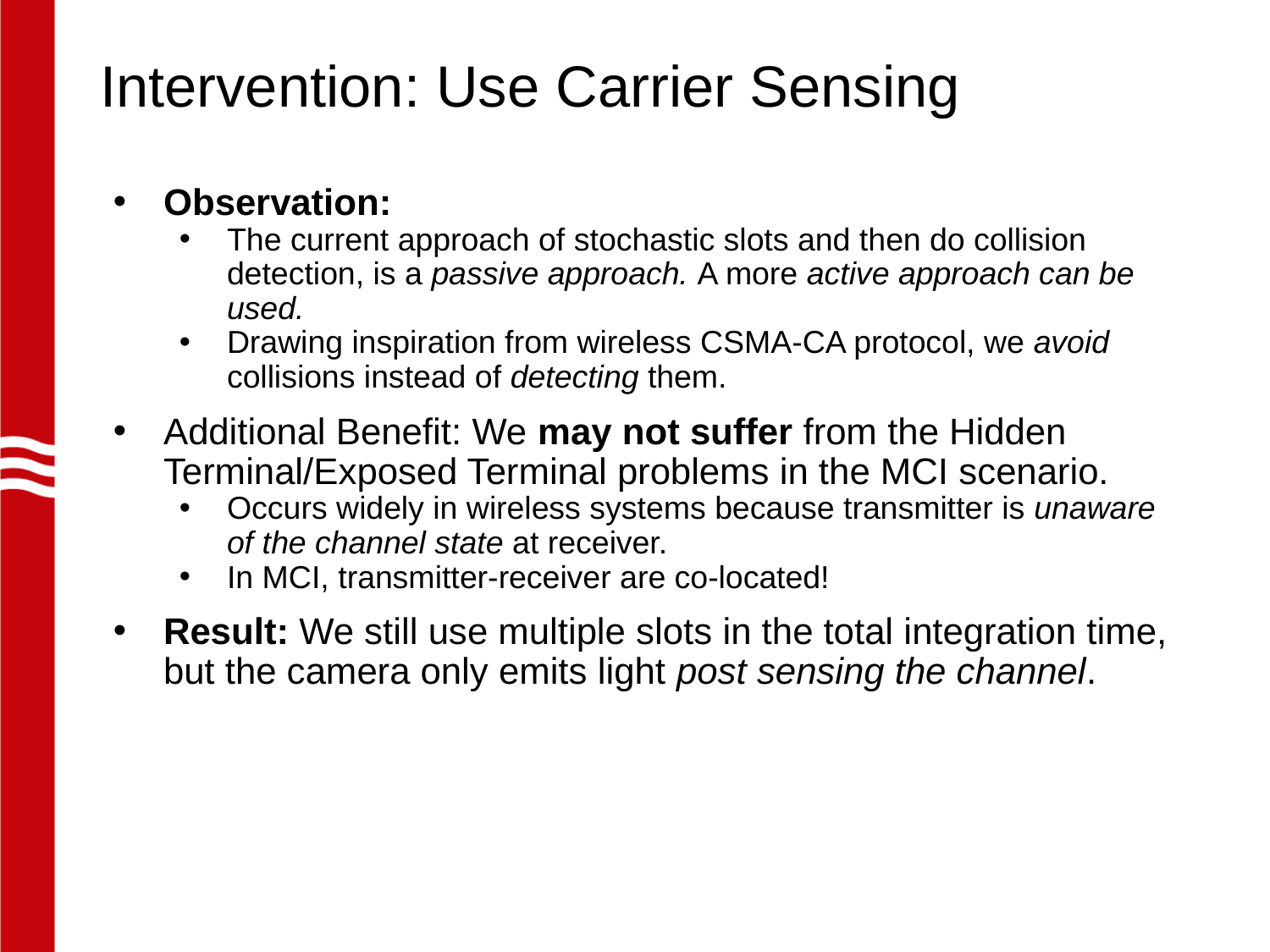

# Intervention: Use Carrier Sensing
Observation:
The current approach of stochastic slots and then do collision detection, is a passive approach. A more active approach can be used.
Drawing inspiration from wireless CSMA-CA protocol, we avoid collisions instead of detecting them.
Additional Benefit: We may not suffer from the Hidden Terminal/Exposed Terminal problems in the MCI scenario.
Occurs widely in wireless systems because transmitter is unaware of the channel state at receiver.
In MCI, transmitter-receiver are co-located!
Result: We still use multiple slots in the total integration time, but the camera only emits light post sensing the channel.